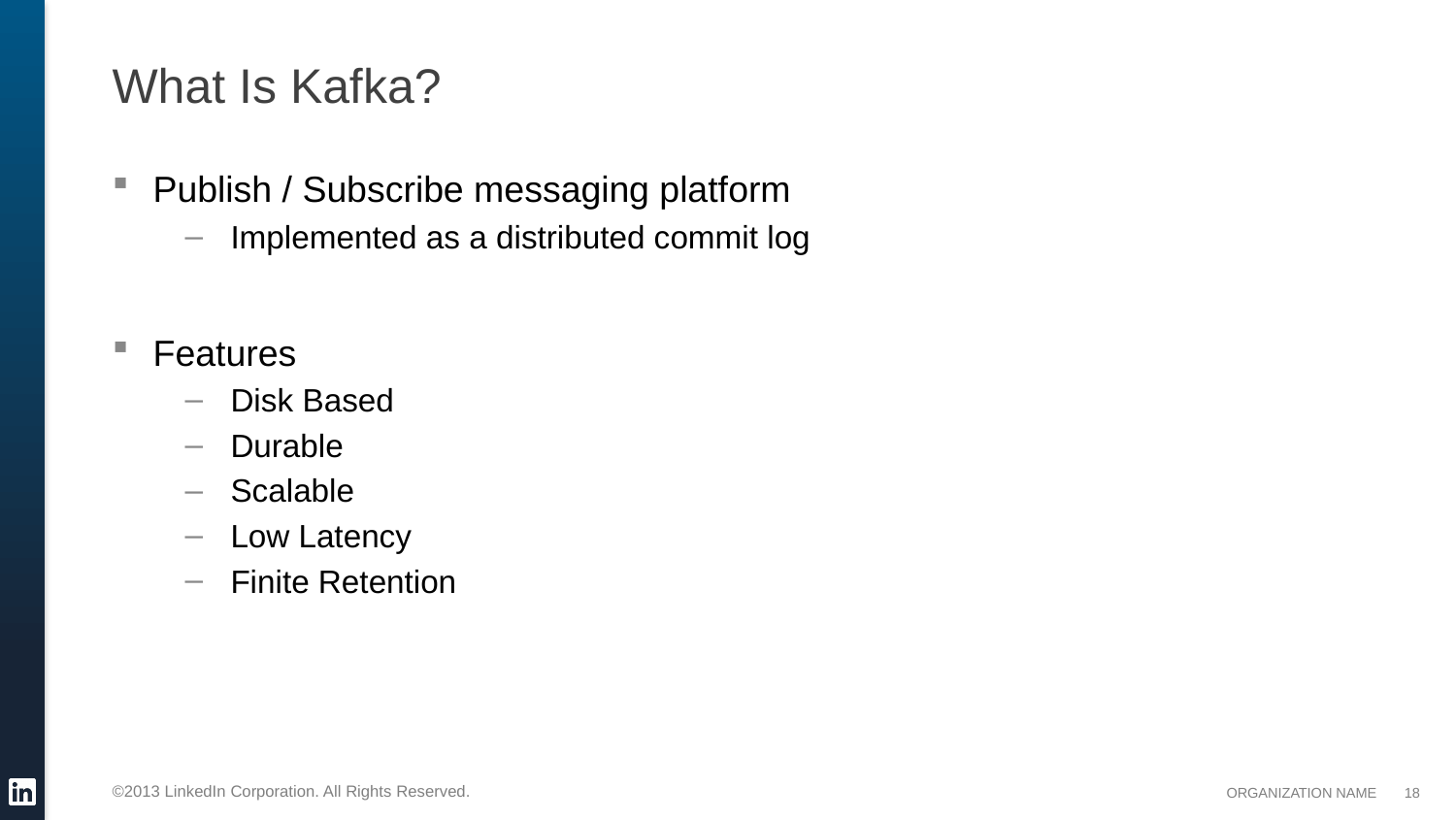

# What Is Kafka?
Publish / Subscribe messaging platform
Implemented as a distributed commit log

Features
Disk Based
Durable
Scalable
Low Latency
Finite Retention

18